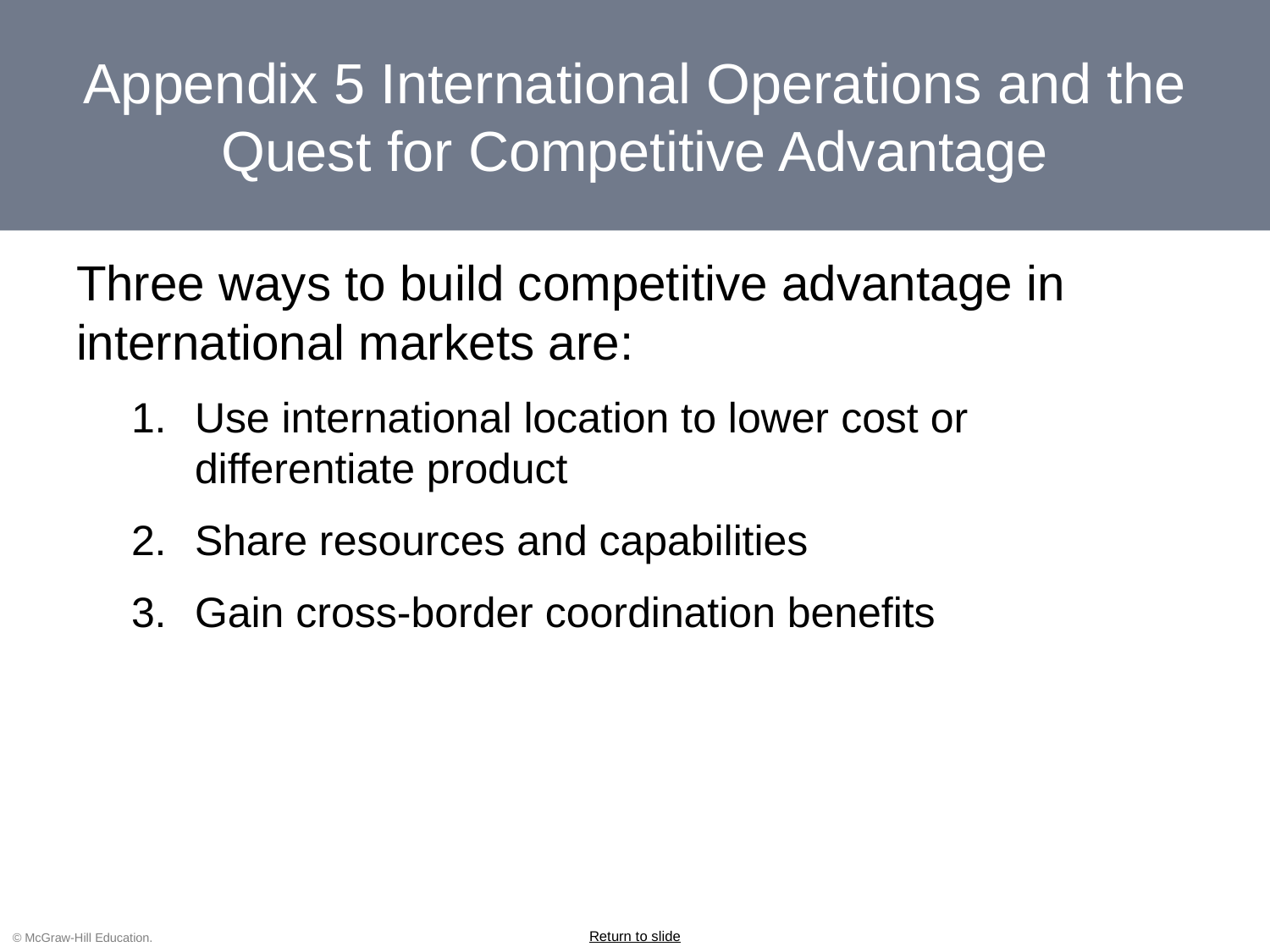

# Appendix 5 International Operations and the Quest for Competitive Advantage
Three ways to build competitive advantage in international markets are:
Use international location to lower cost or differentiate product
Share resources and capabilities
Gain cross-border coordination benefits
Return to slide